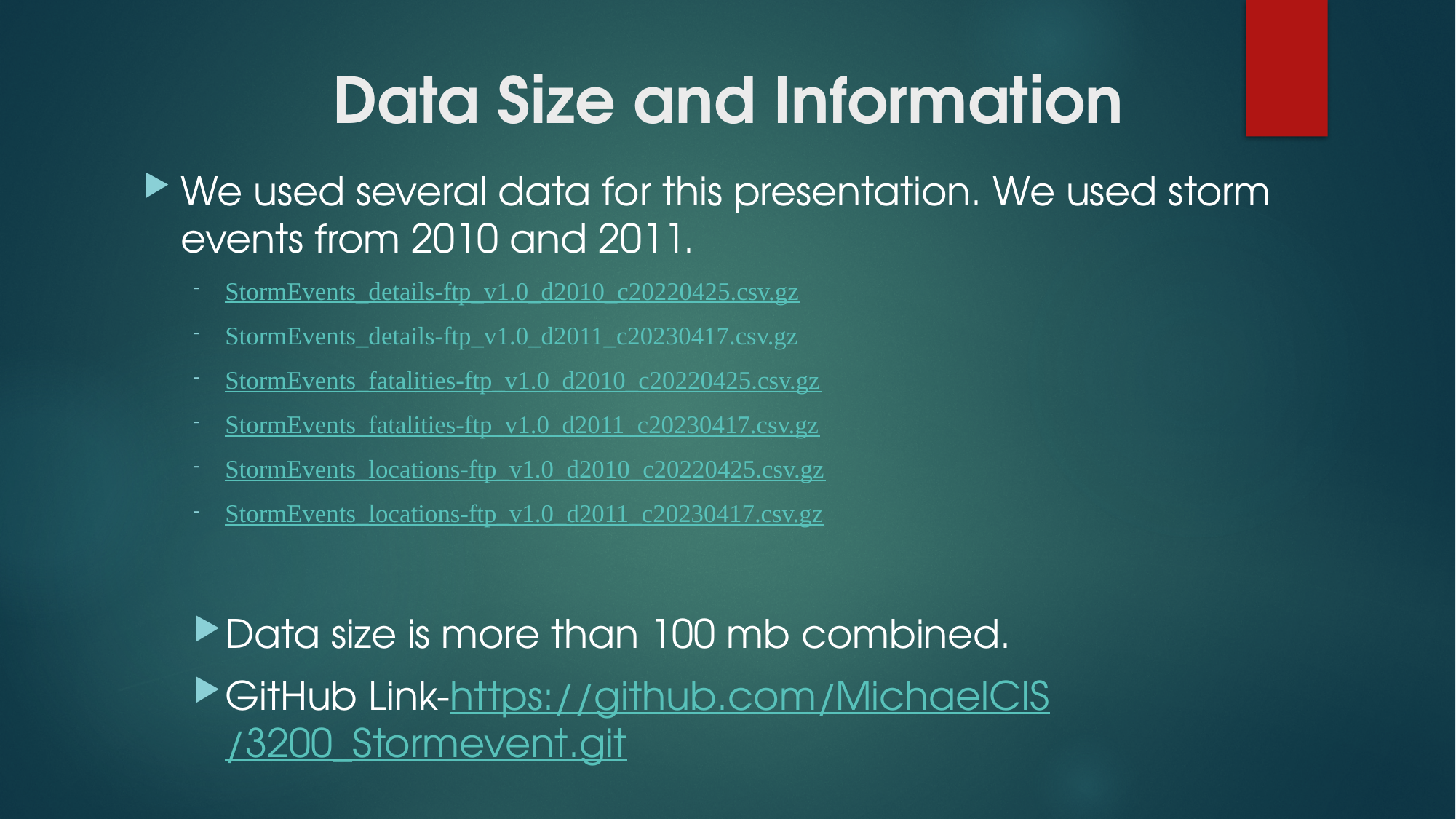

# Data Size and Information
We used several data for this presentation. We used storm events from 2010 and 2011.
StormEvents_details-ftp_v1.0_d2010_c20220425.csv.gz
StormEvents_details-ftp_v1.0_d2011_c20230417.csv.gz
StormEvents_fatalities-ftp_v1.0_d2010_c20220425.csv.gz
StormEvents_fatalities-ftp_v1.0_d2011_c20230417.csv.gz
StormEvents_locations-ftp_v1.0_d2010_c20220425.csv.gz
StormEvents_locations-ftp_v1.0_d2011_c20230417.csv.gz

Data size is more than 100 mb combined.
GitHub Link-https://github.com/MichaelCIS/3200_Stormevent.git